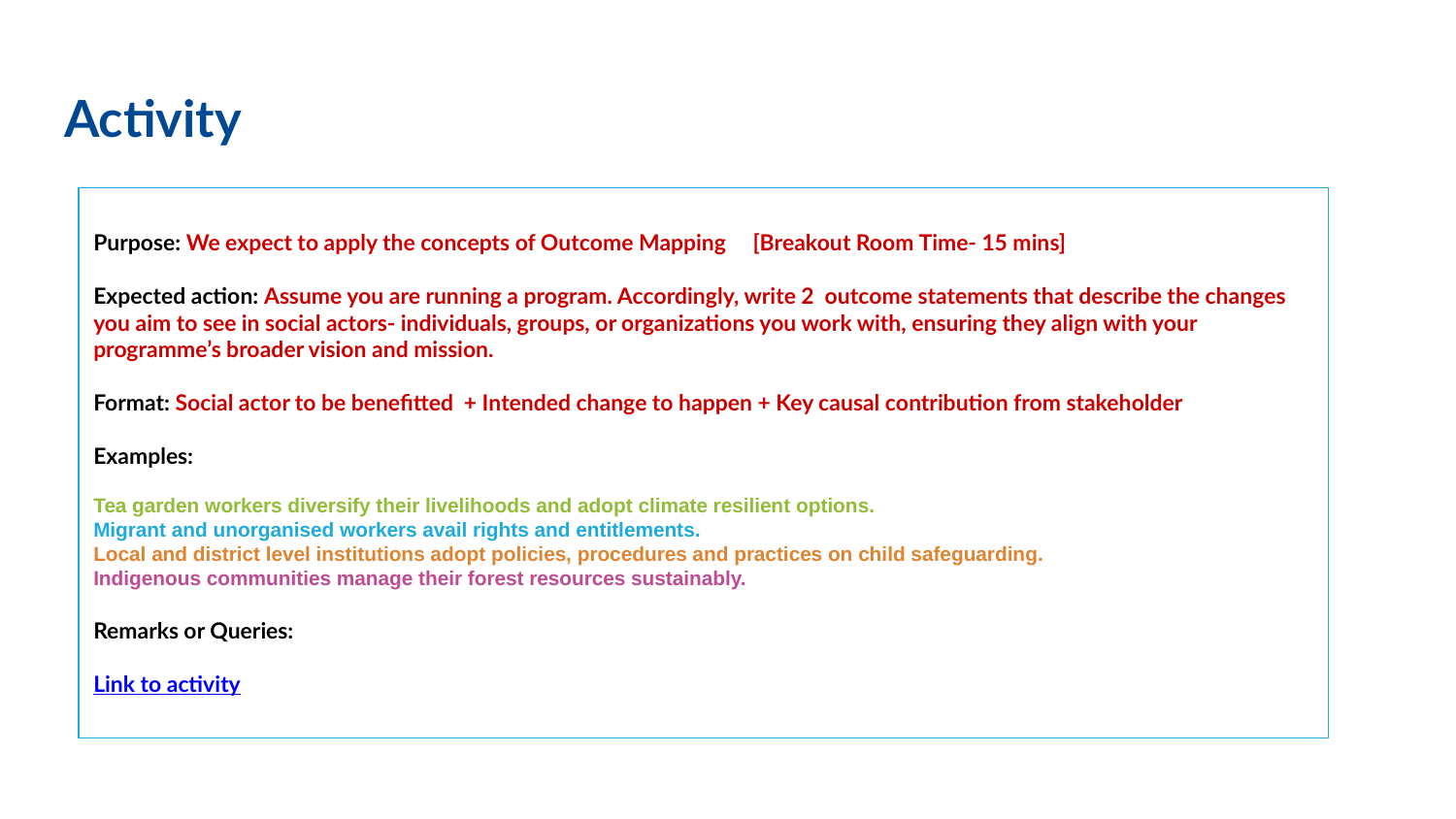

Activity

Purpose: We expect to apply the concepts of Outcome Mapping     [Breakout Room Time- 15 mins]

Expected action: Assume you are running a program. Accordingly, write 2  outcome statements that describe the changes you aim to see in social actors- individuals, groups, or organizations you work with, ensuring they align with your programme’s broader vision and mission.

Format: Social actor to be benefitted  + Intended change to happen + Key causal contribution from stakeholder

Examples:

Tea garden workers diversify their livelihoods and adopt climate resilient options.
Migrant and unorganised workers avail rights and entitlements.
Local and district level institutions adopt policies, procedures and practices on child safeguarding.
Indigenous communities manage their forest resources sustainably.

Remarks or Queries:

Link to activity